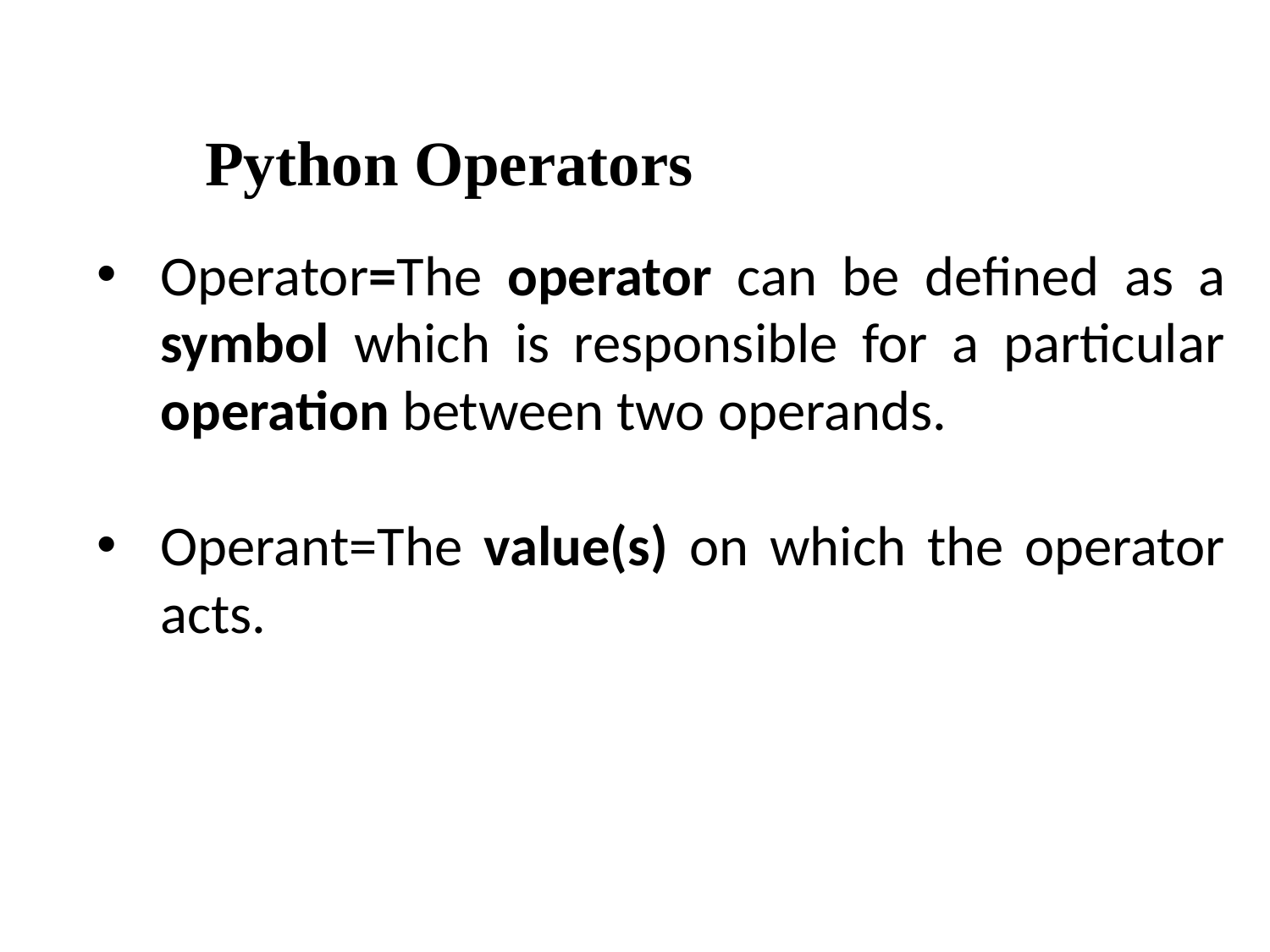

Python Operators
Operator=The operator can be defined as a symbol which is responsible for a particular operation between two operands.

Operant=The value(s) on which the operator acts.